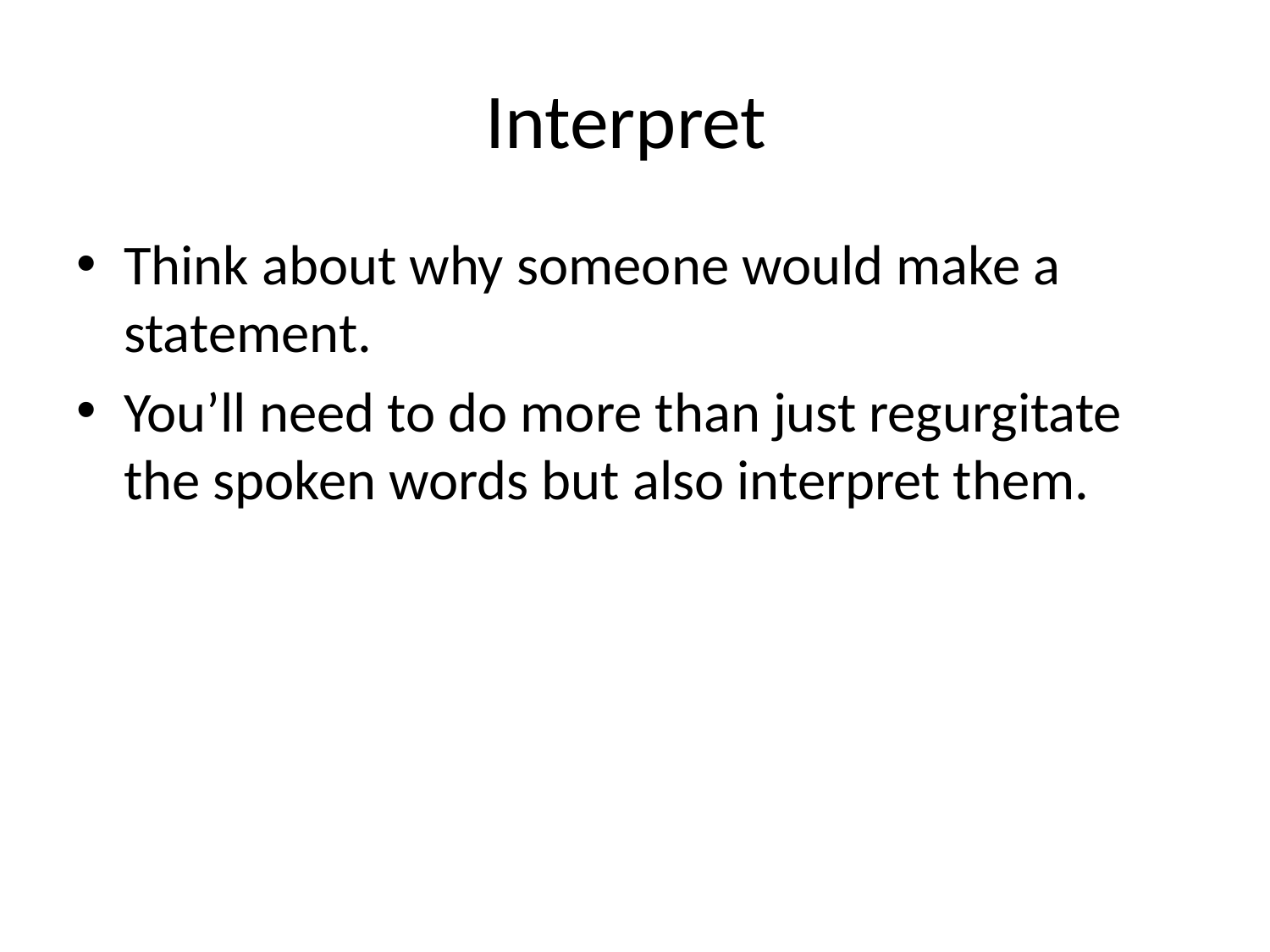

# Interpret
Think about why someone would make a statement.
You’ll need to do more than just regurgitate the spoken words but also interpret them.